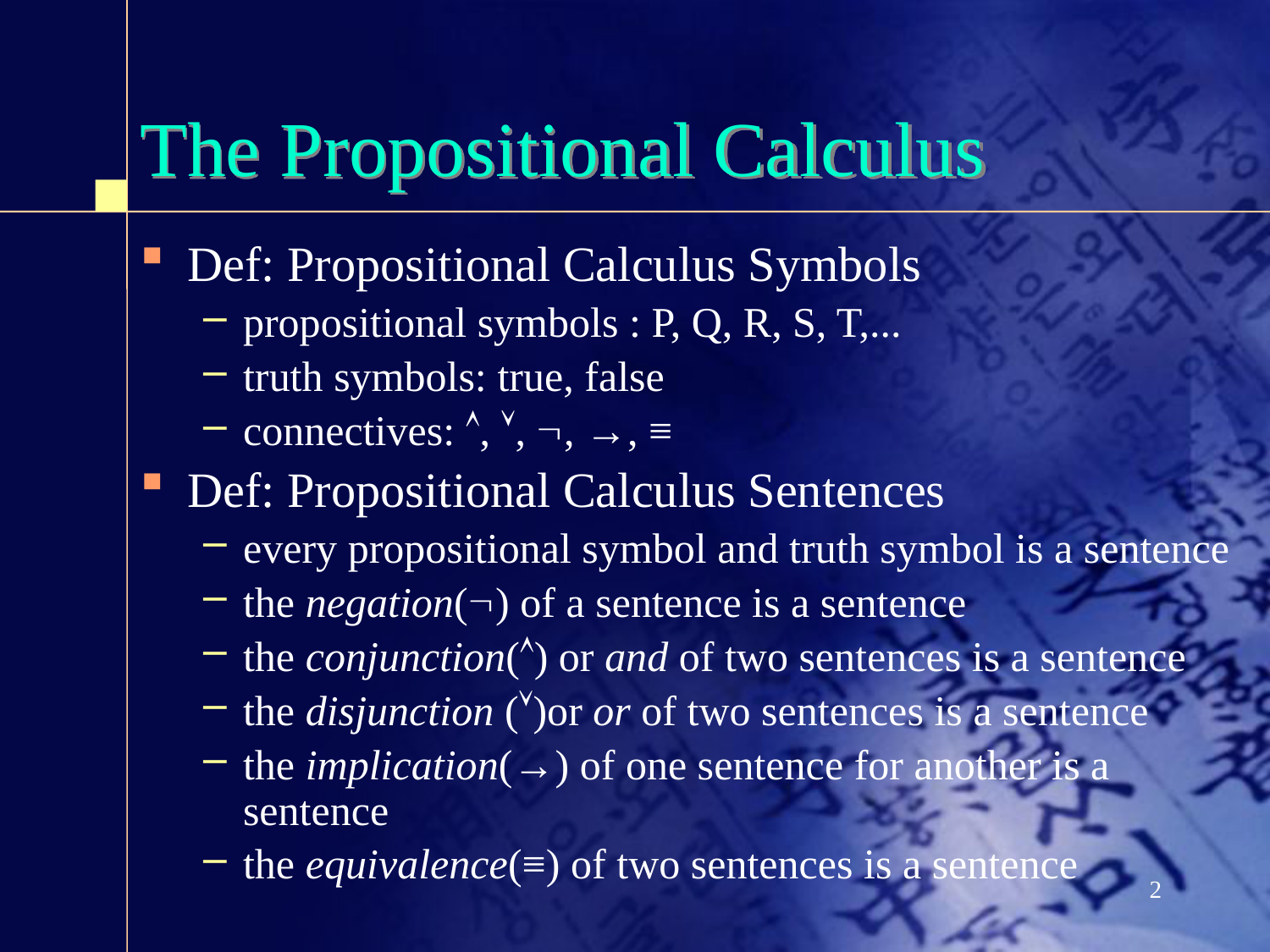

# The Propositional Calculus
Def: Propositional Calculus Symbols
propositional symbols : P, Q, R, S, T,...
truth symbols: true, false
connectives: ∧, ∨, ¬, →, ≡
Def: Propositional Calculus Sentences
every propositional symbol and truth symbol is a sentence
the negation(¬) of a sentence is a sentence
the conjunction(∧) or and of two sentences is a sentence
the disjunction (∨)or or of two sentences is a sentence
the implication(→) of one sentence for another is a sentence
the equivalence(≡) of two sentences is a sentence
2